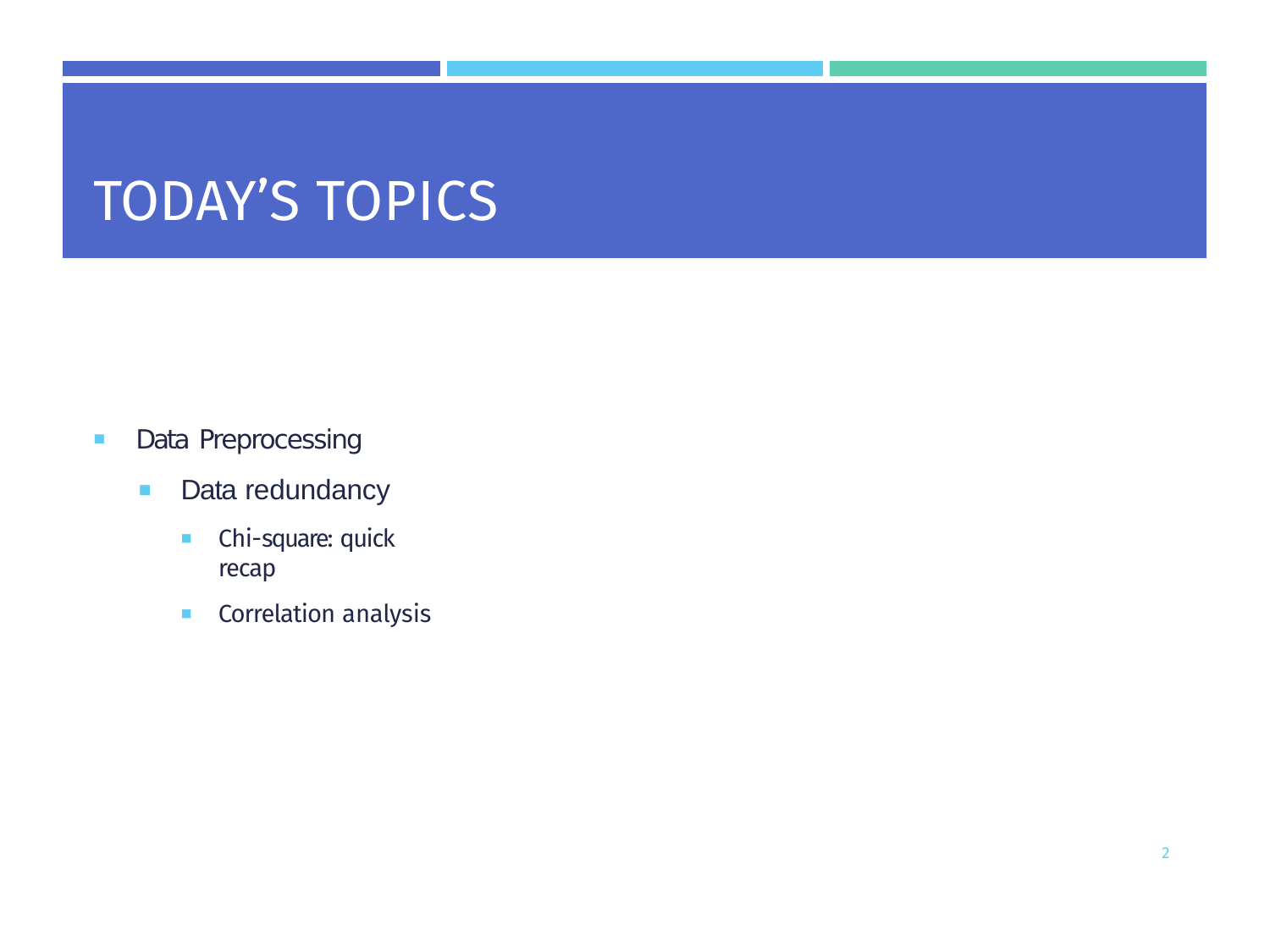

|  |  |  |
| --- | --- | --- |
| TODAY’S TOPICS |  |  |
Data Preprocessing
Data redundancy
Chi-square: quick recap
Correlation analysis
2